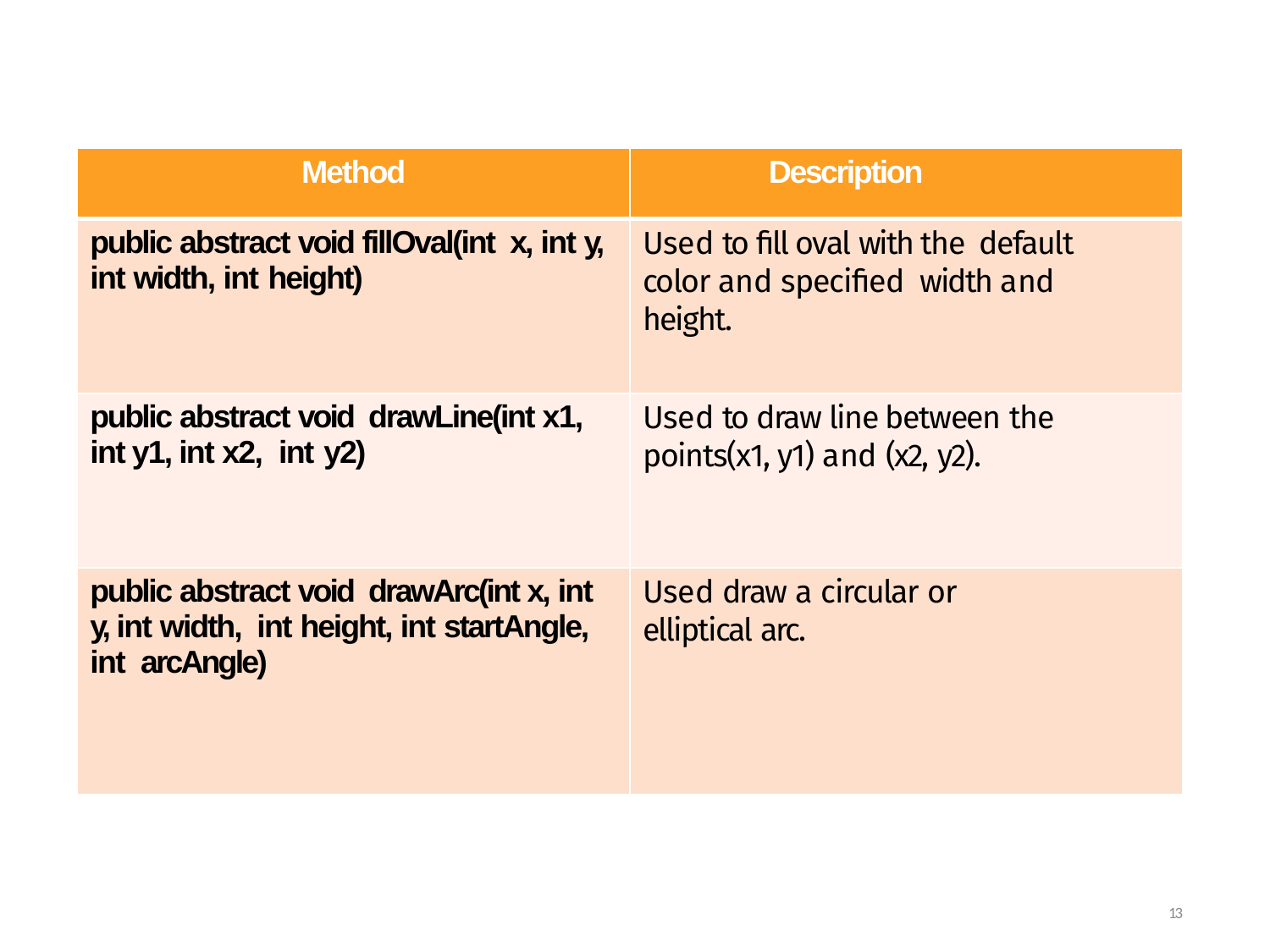

| Method | Description |
| --- | --- |
| public abstract void fillOval(int x, int y, int width, int height) | Used to fill oval with the default color and specified width and height. |
| public abstract void drawLine(int x1, int y1, int x2, int y2) | Used to draw line between the points(x1, y1) and (x2, y2). |
| public abstract void drawArc(int x, int y, int width, int height, int startAngle, int arcAngle) | Used draw a circular or elliptical arc. |
13